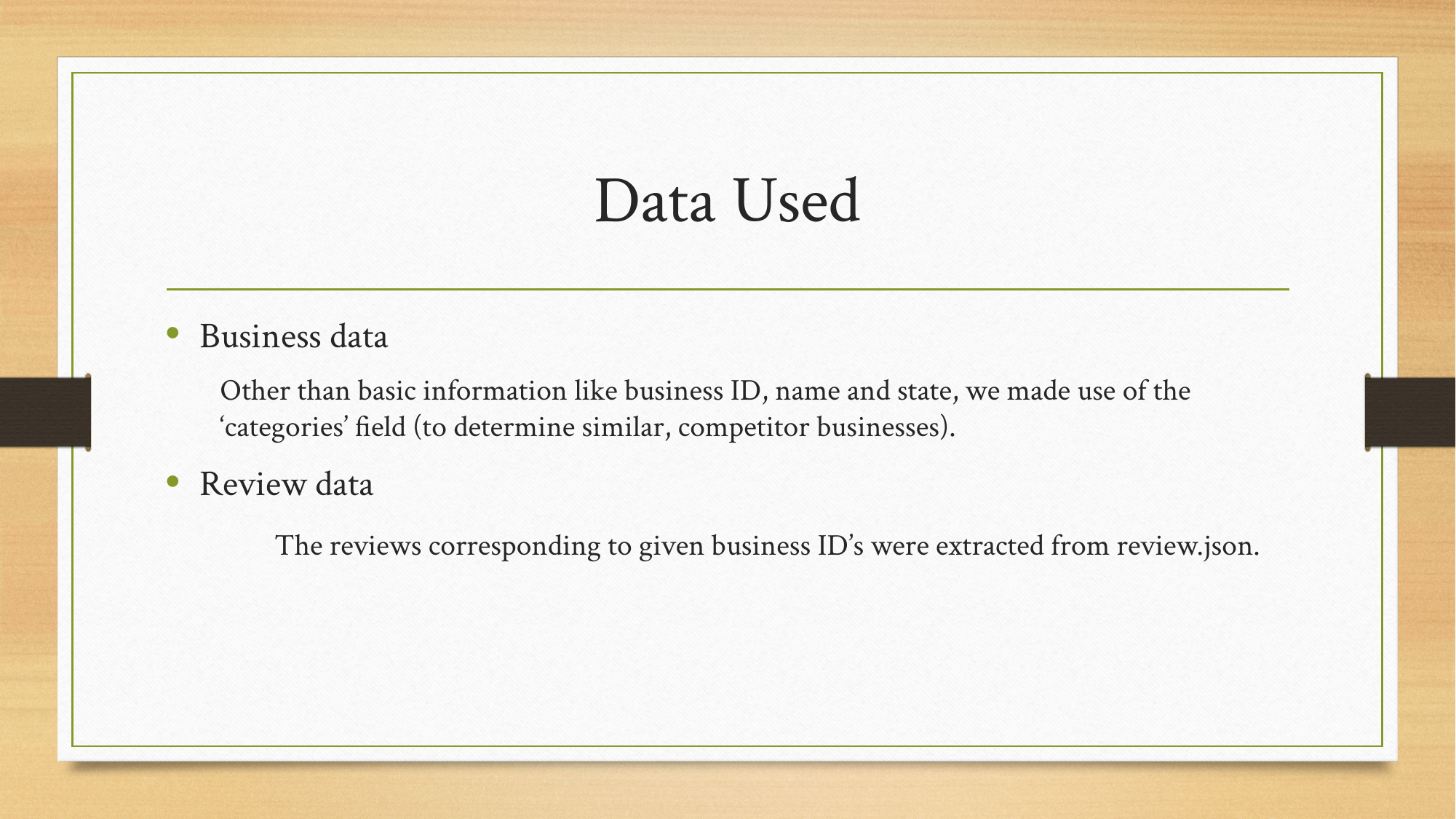

# Data Used
Business data
Other than basic information like business ID, name and state, we made use of the ‘categories’ field (to determine similar, competitor businesses).
Review data
	The reviews corresponding to given business ID’s were extracted from review.json.